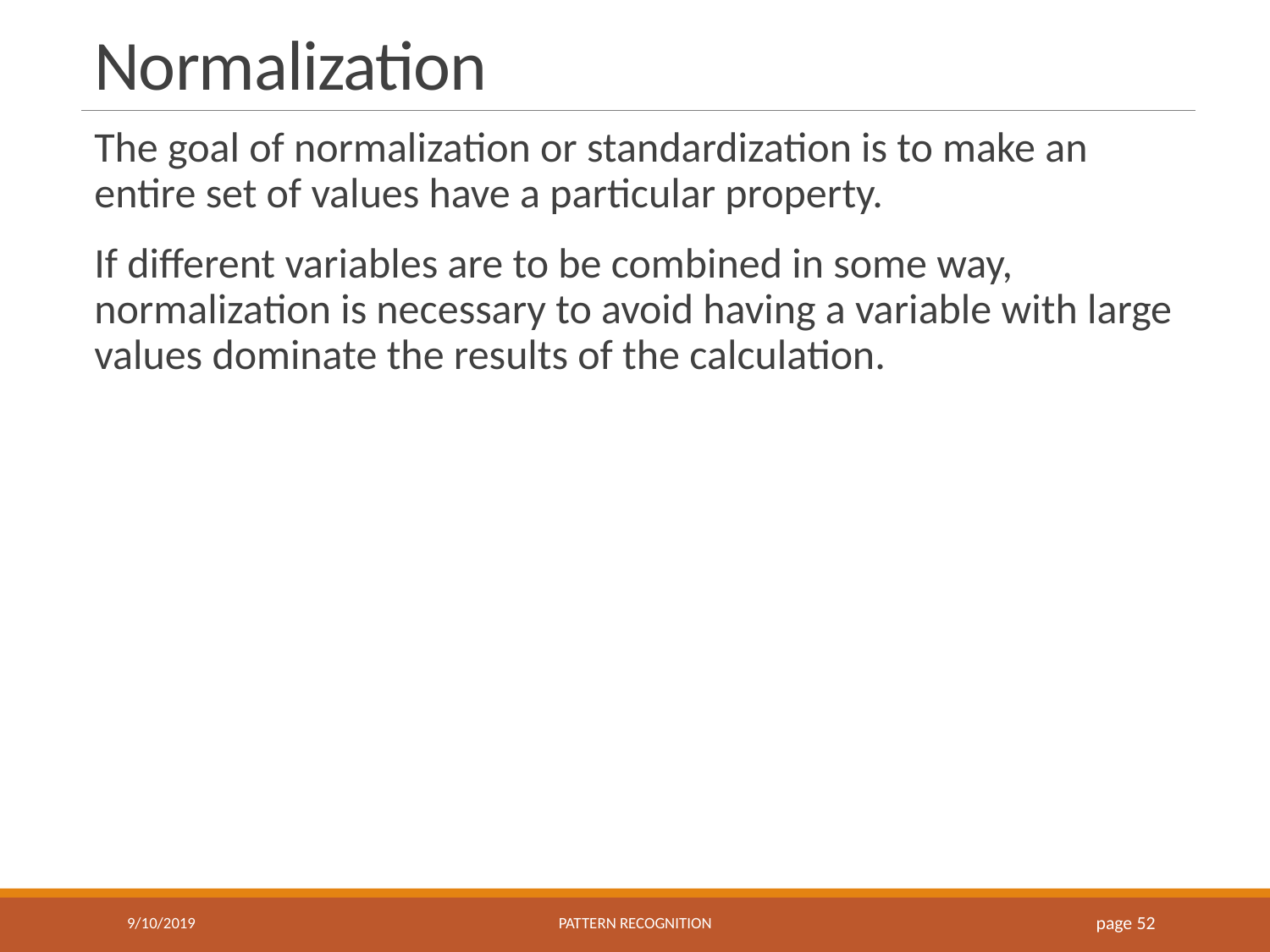

# Normalization
The goal of normalization or standardization is to make an entire set of values have a particular property.
If different variables are to be combined in some way, normalization is necessary to avoid having a variable with large values dominate the results of the calculation.
9/10/2019
Pattern recognition
page 52